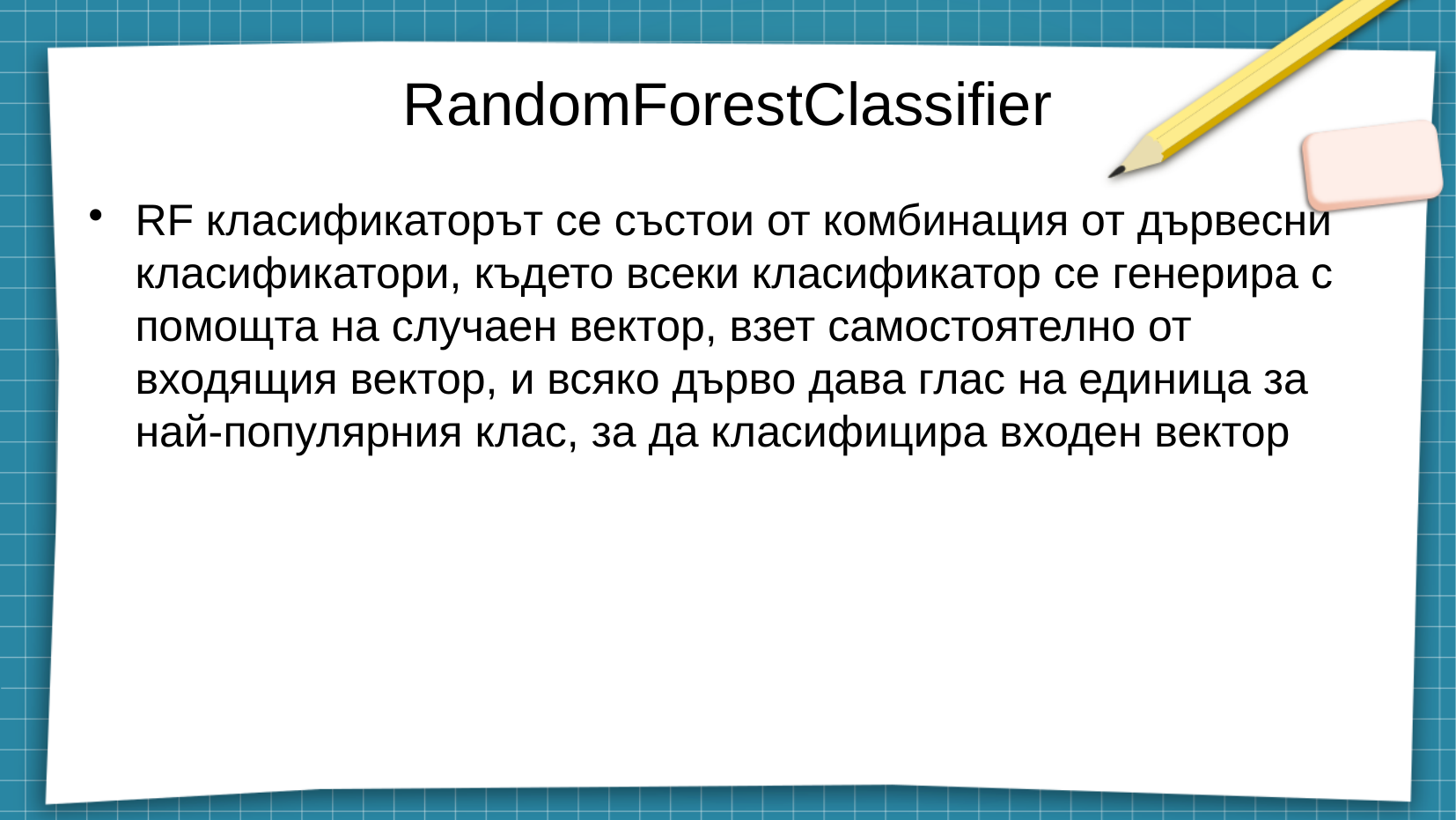

# RandomForestClassifier
RF класификаторът се състои от комбинация от дървесни класификатори, където всеки класификатор се генерира с помощта на случаен вектор, взет самостоятелно от входящия вектор, и всяко дърво дава глас на единица за най-популярния клас, за да класифицира входен вектор